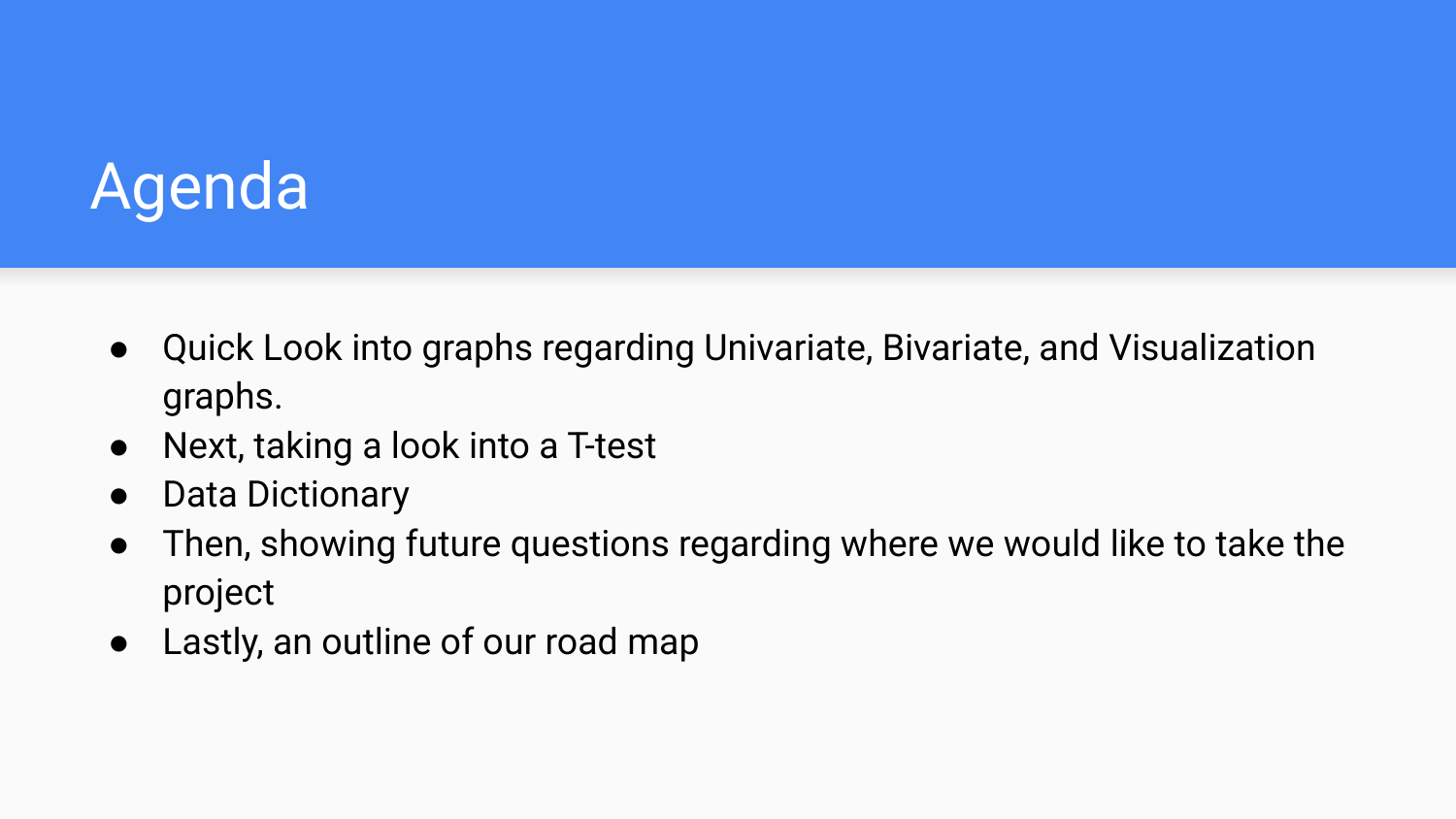

# Agenda
Quick Look into graphs regarding Univariate, Bivariate, and Visualization graphs.
Next, taking a look into a T-test
Data Dictionary
Then, showing future questions regarding where we would like to take the project
Lastly, an outline of our road map